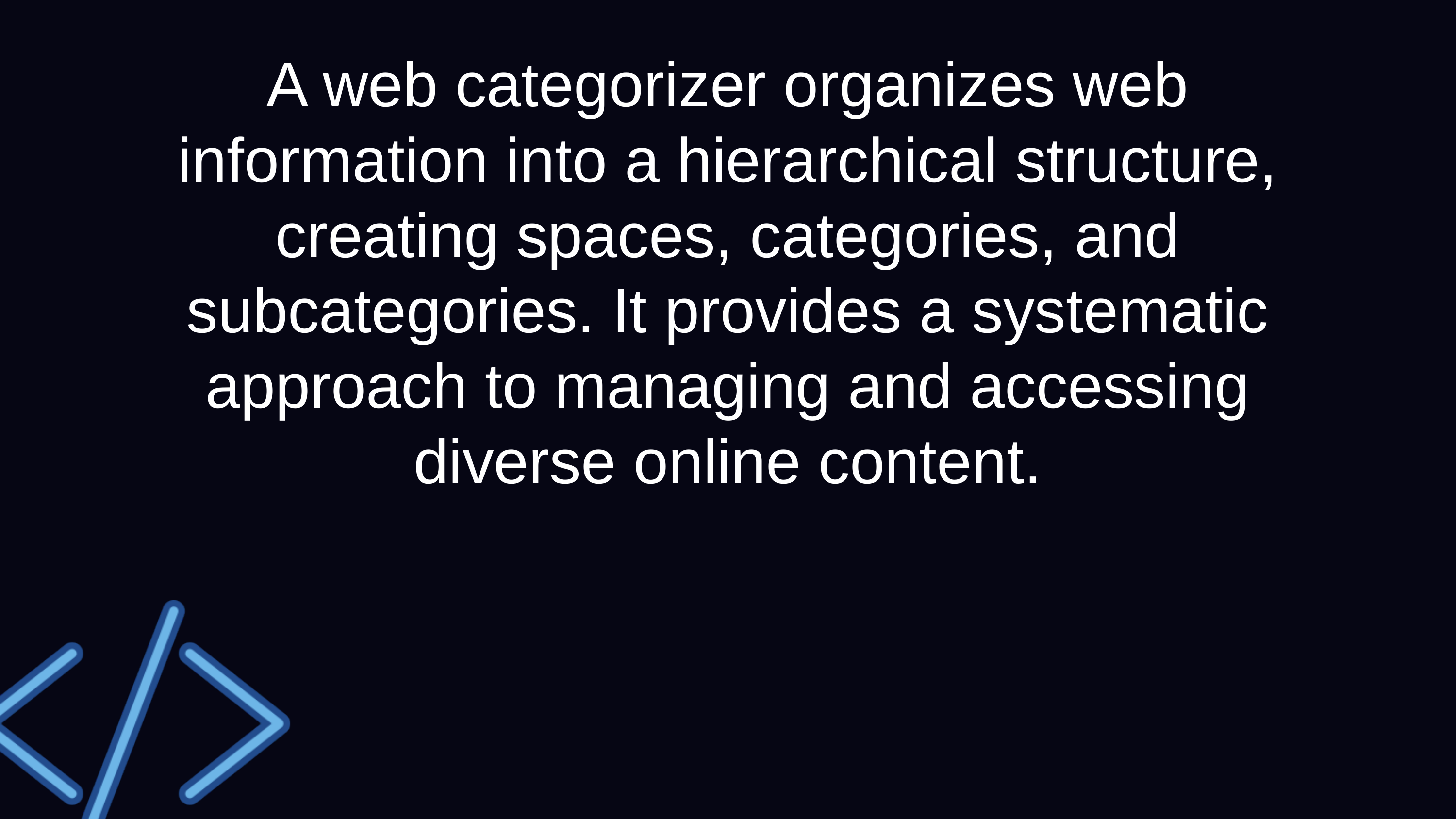

A web categorizer organizes web information into a hierarchical structure, creating spaces, categories, and subcategories. It provides a systematic approach to managing and accessing diverse online content.